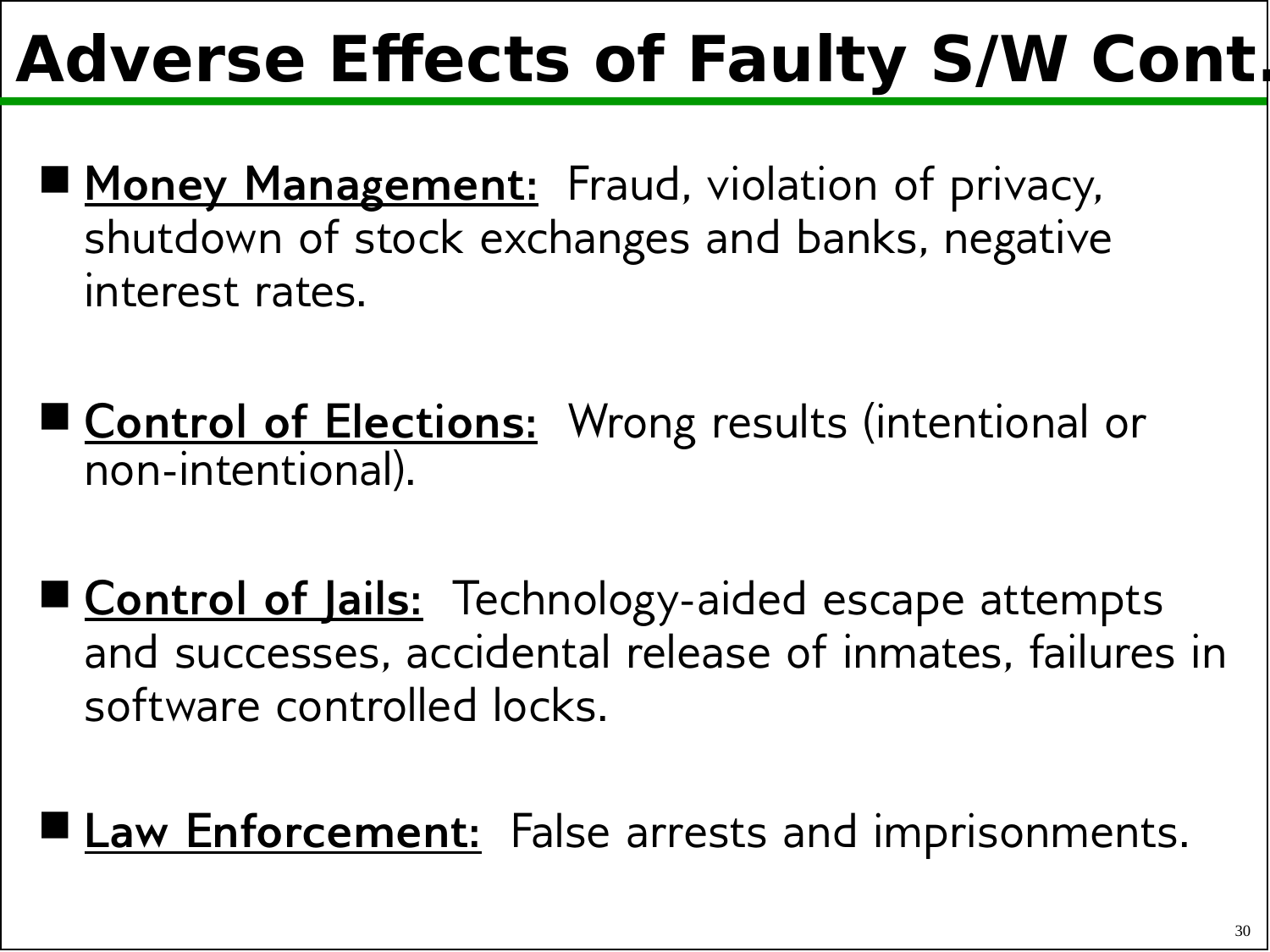

# Adverse Effects of Faulty S/W Cont.
Money Management:  Fraud, violation of privacy, shutdown of stock exchanges and banks, negative interest rates.

Control of Elections:  Wrong results (intentional or non-intentional).

Control of Jails:  Technology-aided escape attempts and successes, accidental release of inmates, failures in software controlled locks.

Law Enforcement:  False arrests and imprisonments.
30